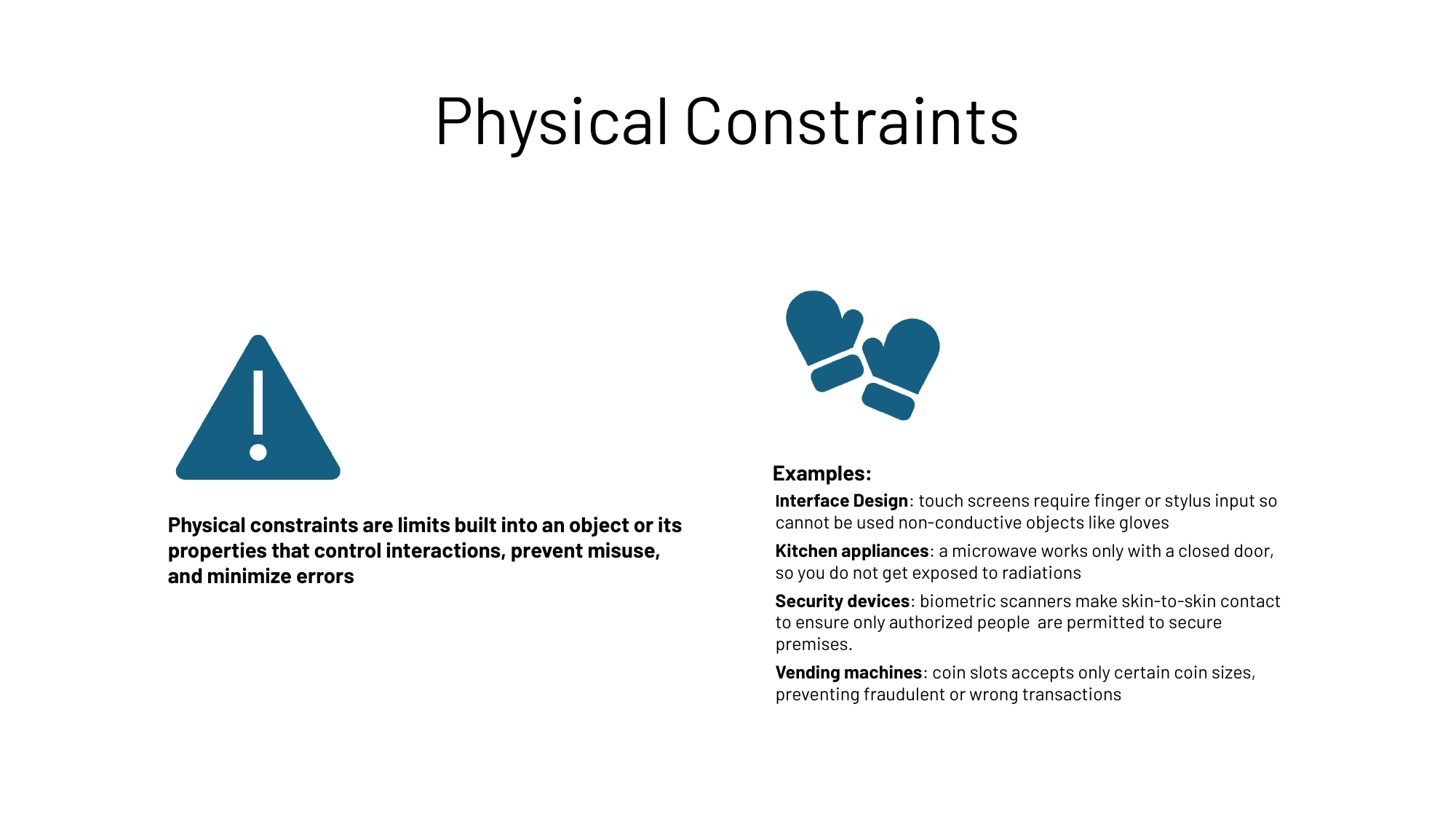

# Physical Constraints
Physical constraints are limits built into an object or its properties that control interactions, prevent misuse, and minimize errors
Examples:
Interface Design: touch screens require finger or stylus input so cannot be used non-conductive objects like gloves
Kitchen appliances: a microwave works only with a closed door, so you do not get exposed to radiations
Security devices: biometric scanners make skin-to-skin contact to ensure only authorized people  are permitted to secure premises.
Vending machines: coin slots accepts only certain coin sizes, preventing fraudulent or wrong transactions